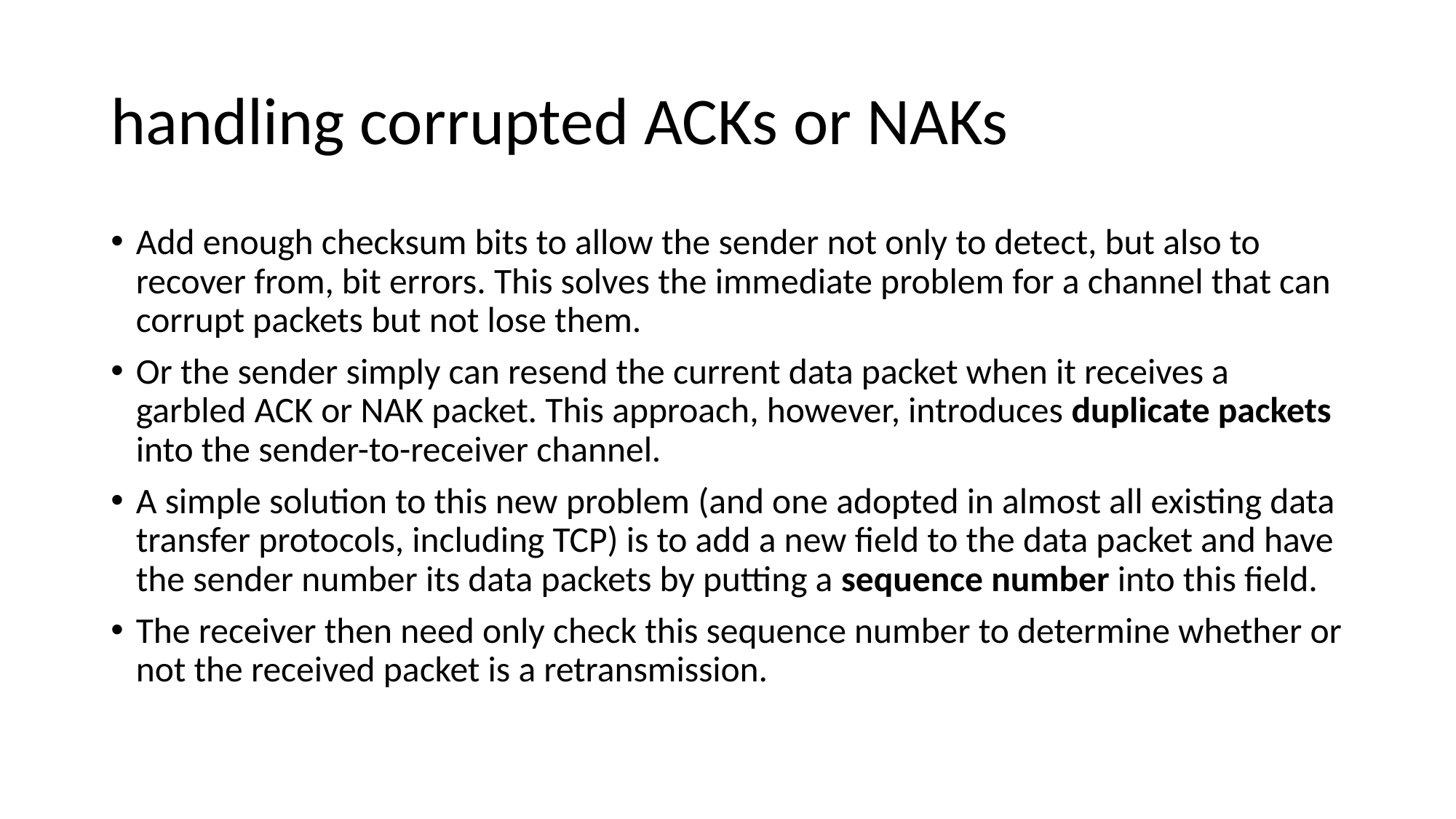

# handling corrupted ACKs or NAKs
Add enough checksum bits to allow the sender not only to detect, but also to recover from, bit errors. This solves the immediate problem for a channel that can corrupt packets but not lose them.
Or the sender simply can resend the current data packet when it receives a garbled ACK or NAK packet. This approach, however, introduces duplicate packets into the sender-to-receiver channel.
A simple solution to this new problem (and one adopted in almost all existing data transfer protocols, including TCP) is to add a new field to the data packet and have the sender number its data packets by putting a sequence number into this field.
The receiver then need only check this sequence number to determine whether or not the received packet is a retransmission.